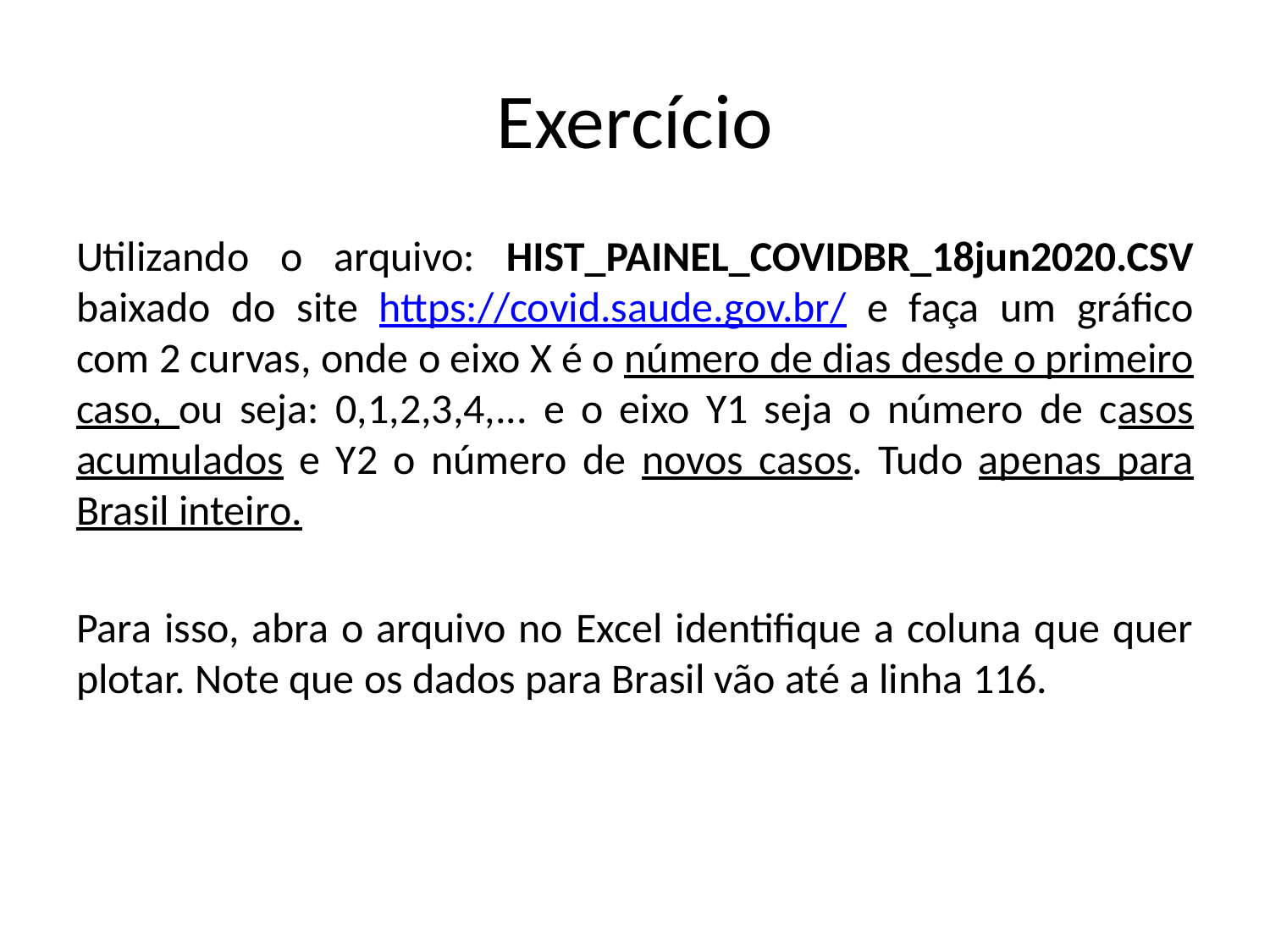

# Exercício
Utilizando o arquivo: HIST_PAINEL_COVIDBR_18jun2020.CSV baixado do site https://covid.saude.gov.br/ e faça um gráfico com 2 curvas, onde o eixo X é o número de dias desde o primeiro caso, ou seja: 0,1,2,3,4,... e o eixo Y1 seja o número de casos acumulados e Y2 o número de novos casos. Tudo apenas para Brasil inteiro.

Para isso, abra o arquivo no Excel identifique a coluna que quer plotar. Note que os dados para Brasil vão até a linha 116.